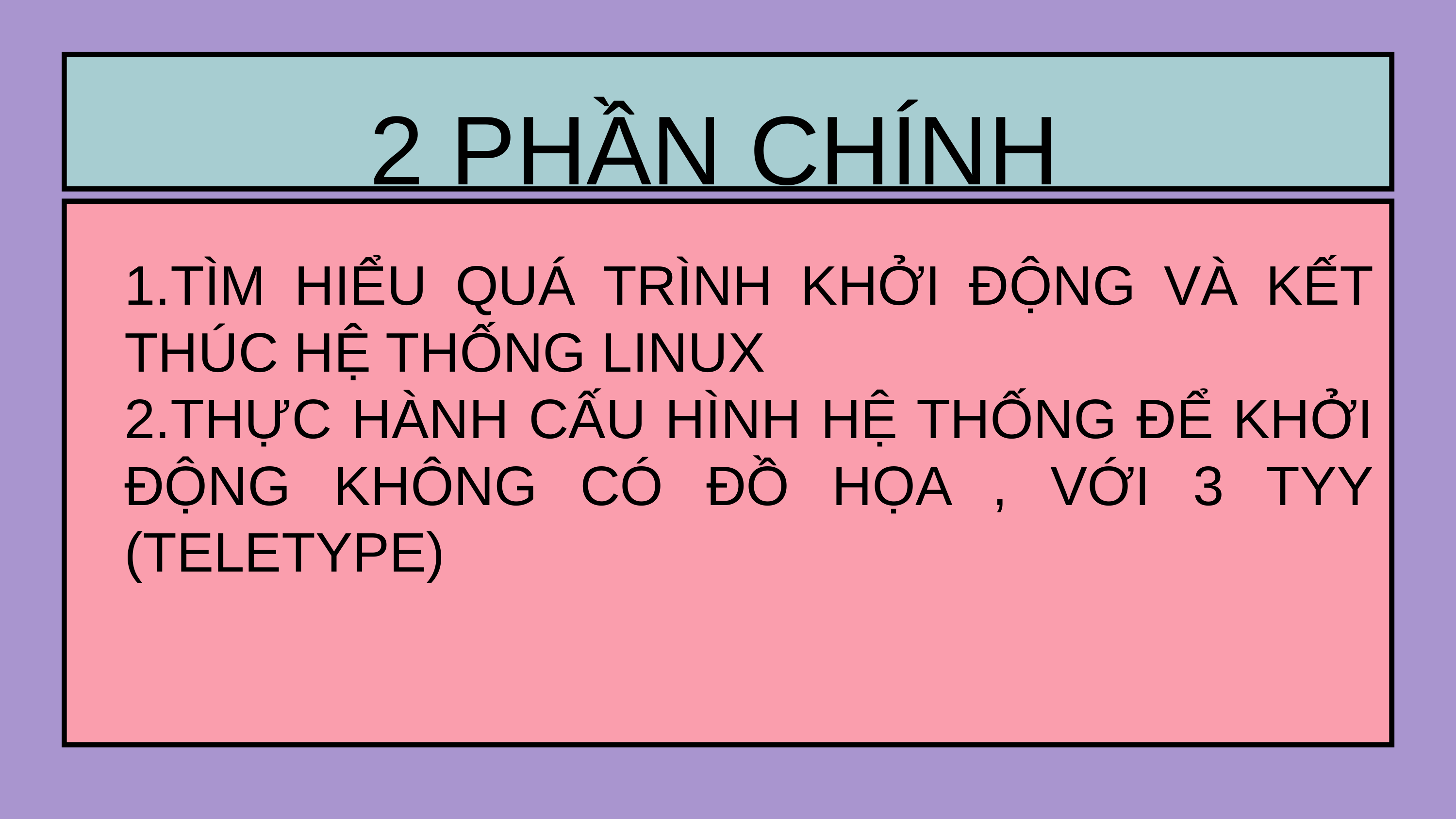

2 PHẦN CHÍNH

1.TÌM HIỂU QUÁ TRÌNH KHỞI ĐỘNG VÀ KẾT THÚC HỆ THỐNG LINUX
2.THỰC HÀNH CẤU HÌNH HỆ THỐNG ĐỂ KHỞI ĐỘNG KHÔNG CÓ ĐỒ HỌA , VỚI 3 TYY (TELETYPE)